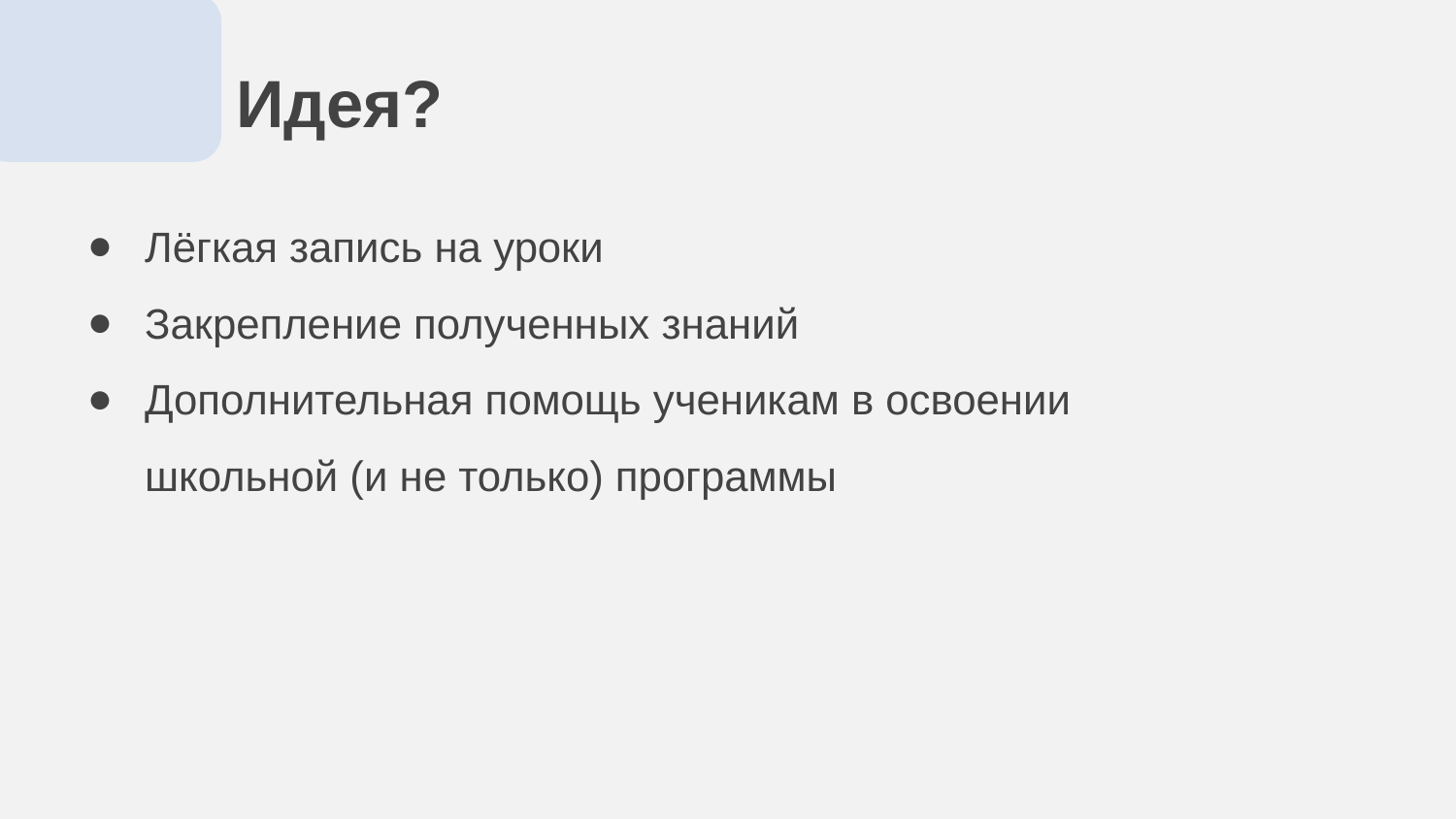

# Идея?
Лёгкая запись на уроки
Закрепление полученных знаний
Дополнительная помощь ученикам в освоении школьной (и не только) программы